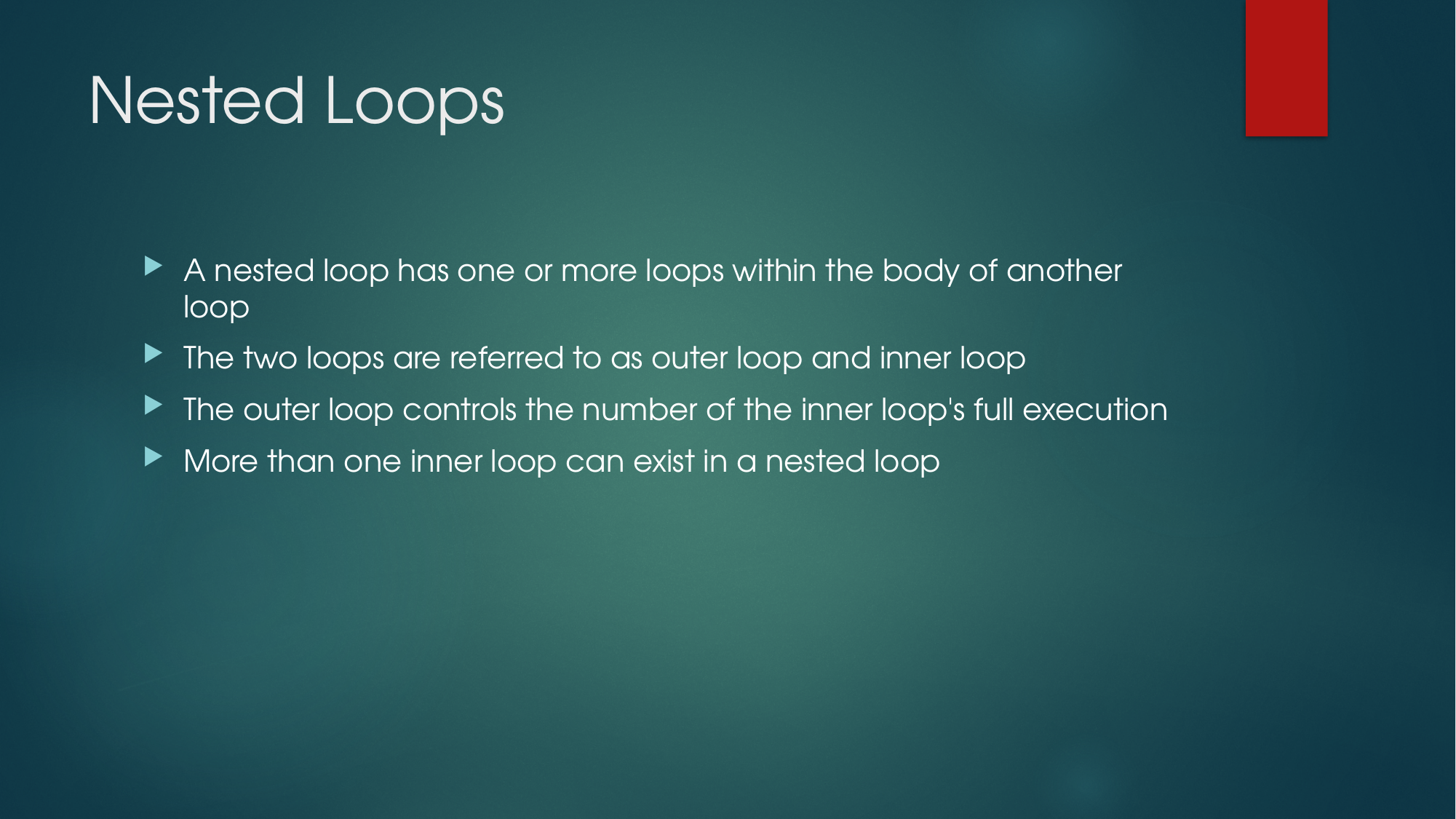

# Nested Loops
A nested loop has one or more loops within the body of another loop
The two loops are referred to as outer loop and inner loop
The outer loop controls the number of the inner loop's full execution
More than one inner loop can exist in a nested loop